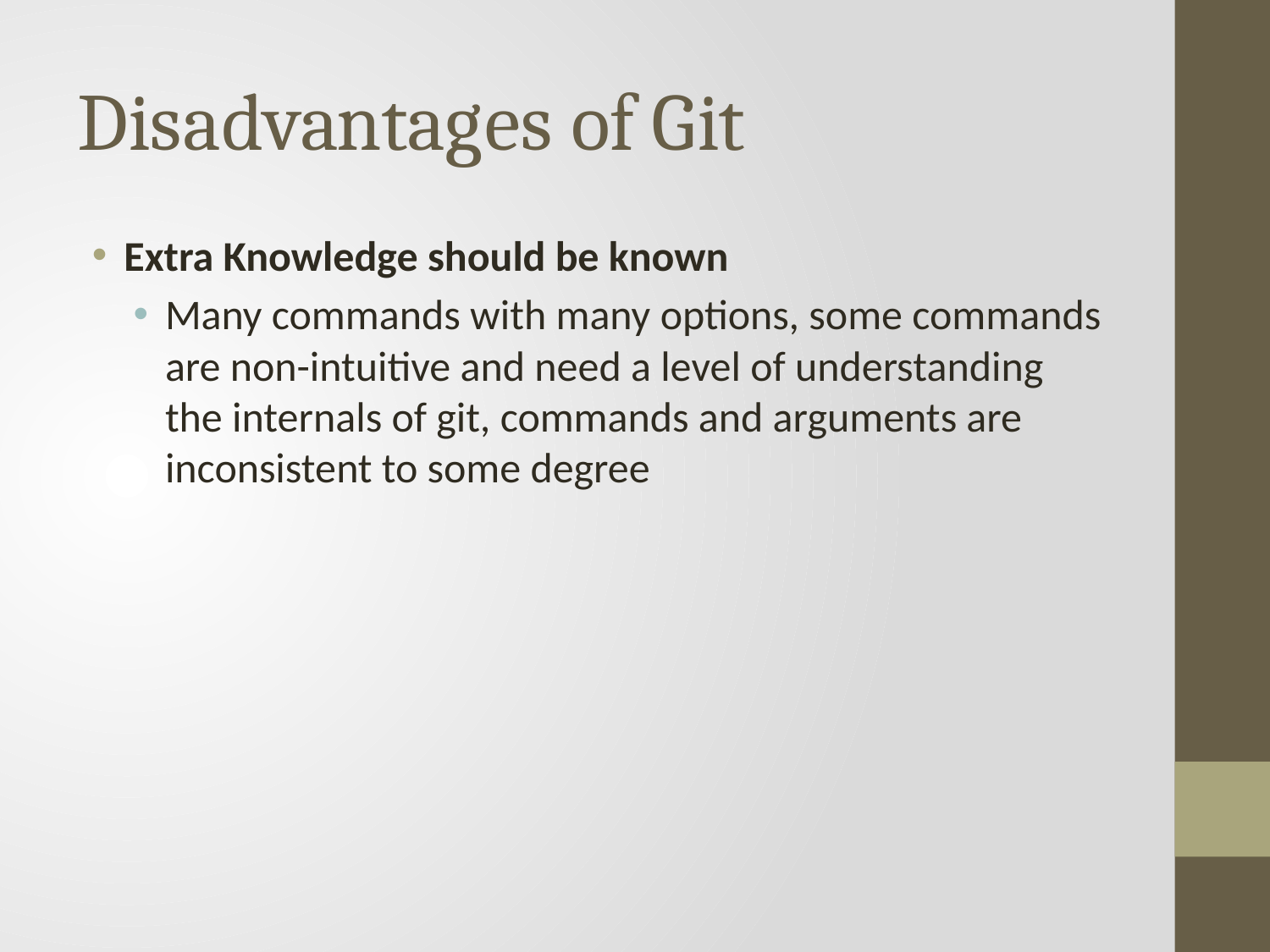

# Disadvantages of Git
Extra Knowledge should be known
Many commands with many options, some commands are non-intuitive and need a level of understanding the internals of git, commands and arguments are inconsistent to some degree